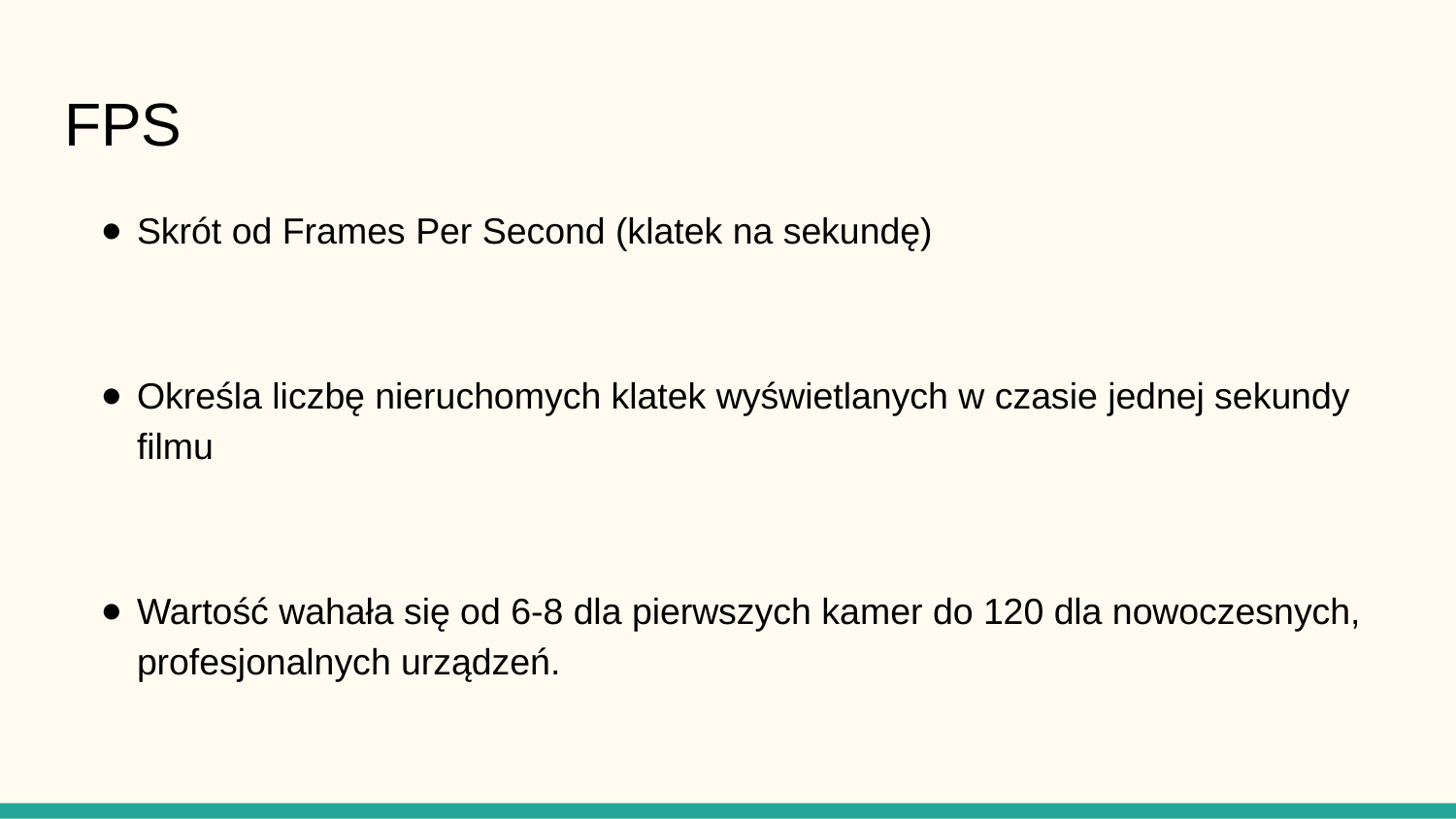

# FPS
Skrót od Frames Per Second (klatek na sekundę)

Określa liczbę nieruchomych klatek wyświetlanych w czasie jednej sekundy filmu

Wartość wahała się od 6-8 dla pierwszych kamer do 120 dla nowoczesnych, profesjonalnych urządzeń.